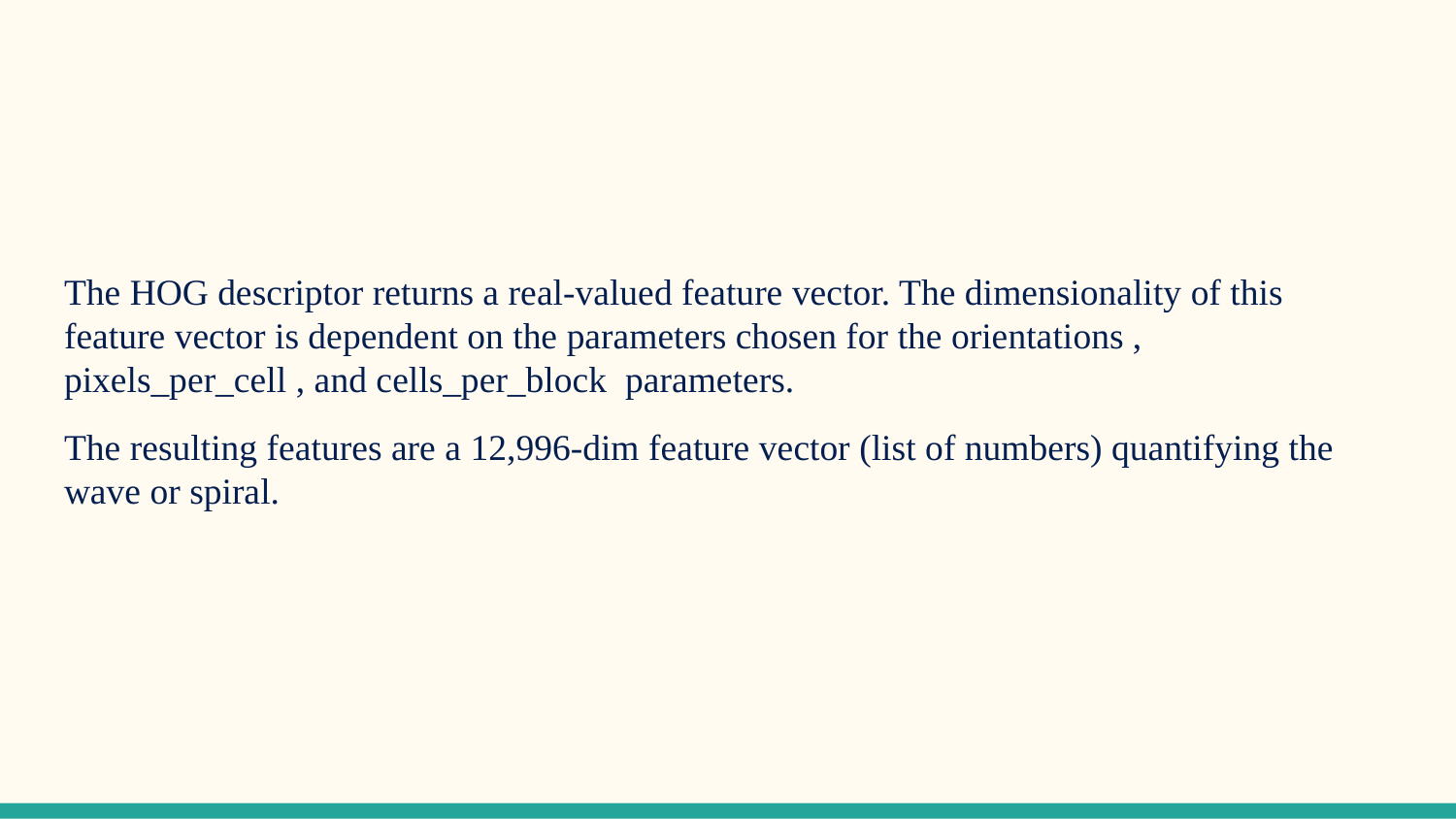

#

The HOG descriptor returns a real-valued feature vector. The dimensionality of this feature vector is dependent on the parameters chosen for the orientations , pixels_per_cell , and cells_per_block  parameters.
The resulting features are a 12,996-dim feature vector (list of numbers) quantifying the wave or spiral.